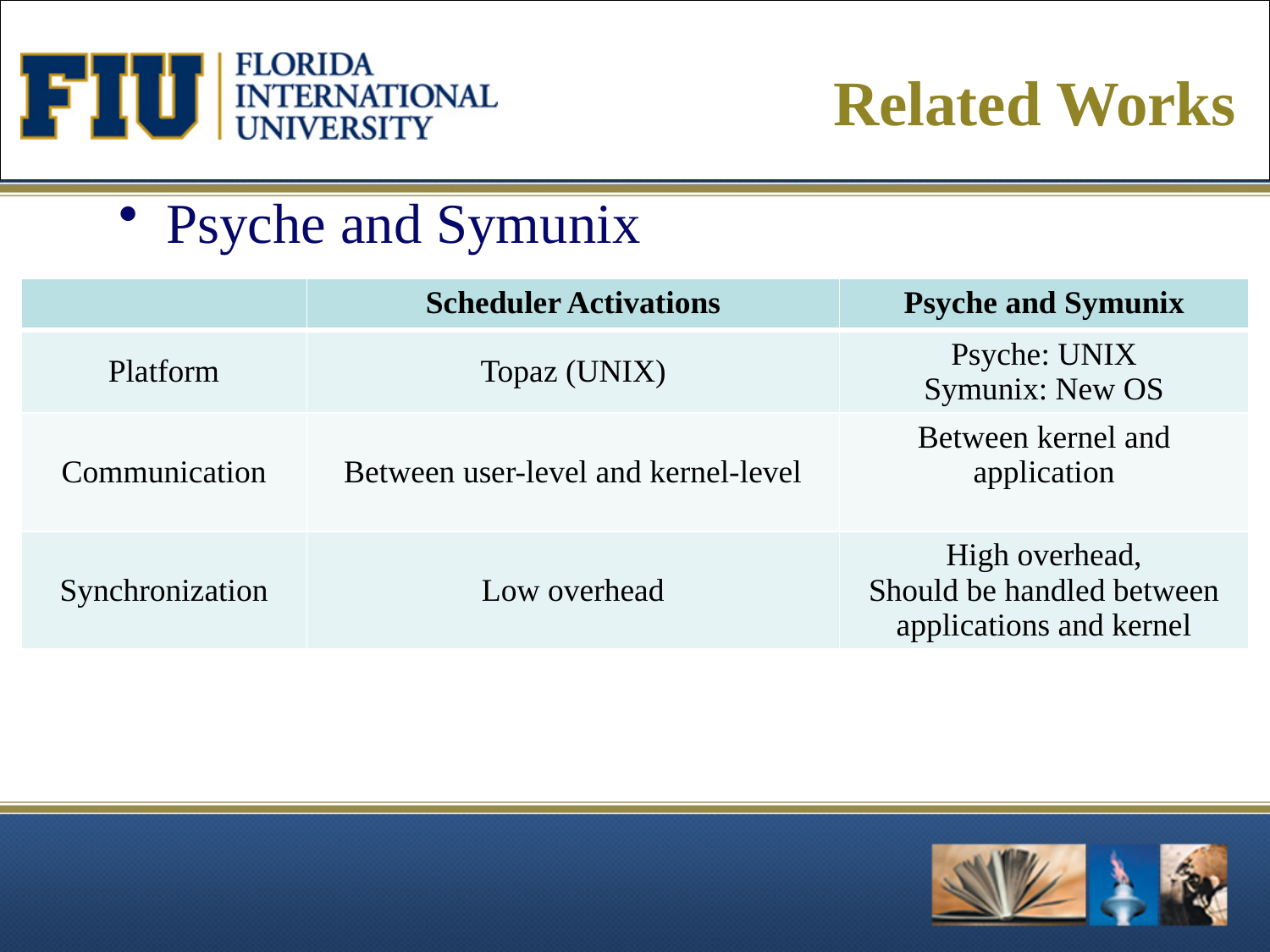

# Related Works
Psyche and Symunix

|  | Scheduler Activations | Psyche and Symunix |
| --- | --- | --- |
| Platform | Topaz (UNIX) | Psyche: UNIX Symunix: New OS |
| Communication | Between user-level and kernel-level | Between kernel and application |
| Synchronization | Low overhead | High overhead, Should be handled between applications and kernel |